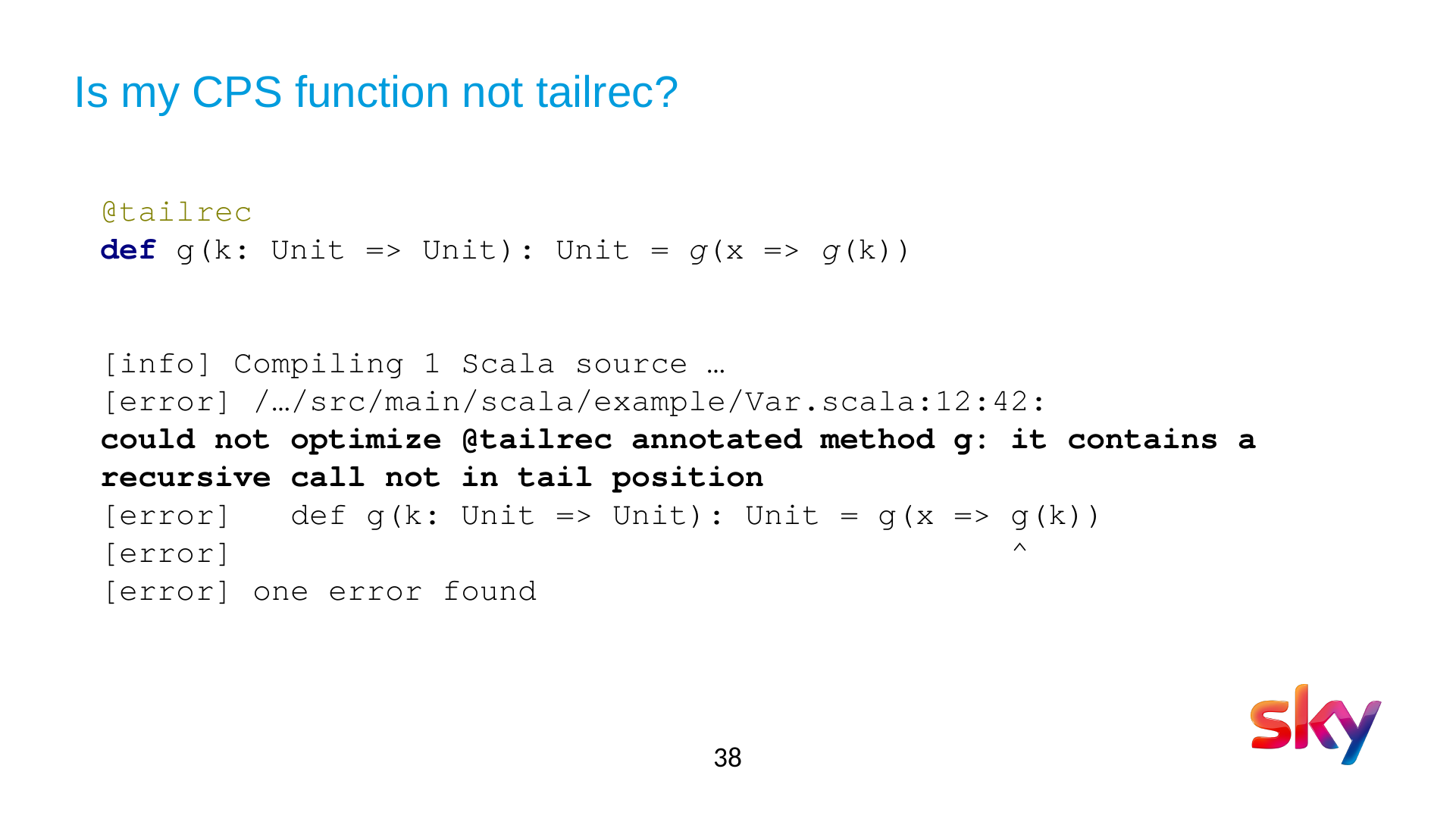

# Is my CPS function not tailrec?
@tailrec
def g(k: Unit => Unit): Unit = g(x => g(k))

[info] Compiling 1 Scala source …
[error] /…/src/main/scala/example/Var.scala:12:42:
could not optimize @tailrec annotated method g: it contains a recursive call not in tail position
[error]   def g(k: Unit => Unit): Unit = g(x => g(k))
[error]                                         ^
[error] one error found